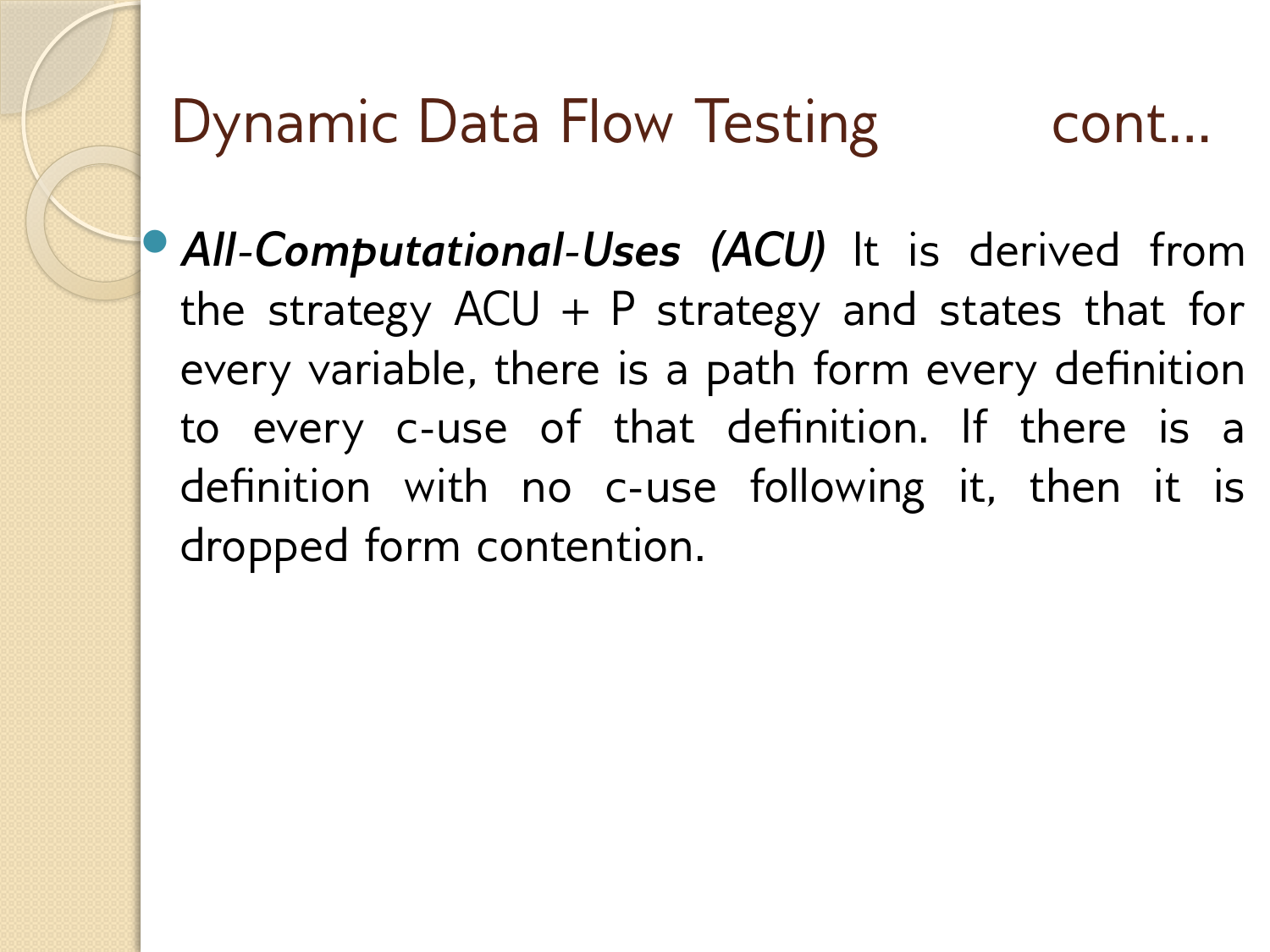

# Dynamic Data Flow Testing         cont…
All-Computational-Uses (ACU) It is derived from the strategy ACU + P strategy and states that for every variable, there is a path form every definition to every c-use of that definition. If there is a definition with no c-use following it, then it is dropped form contention.